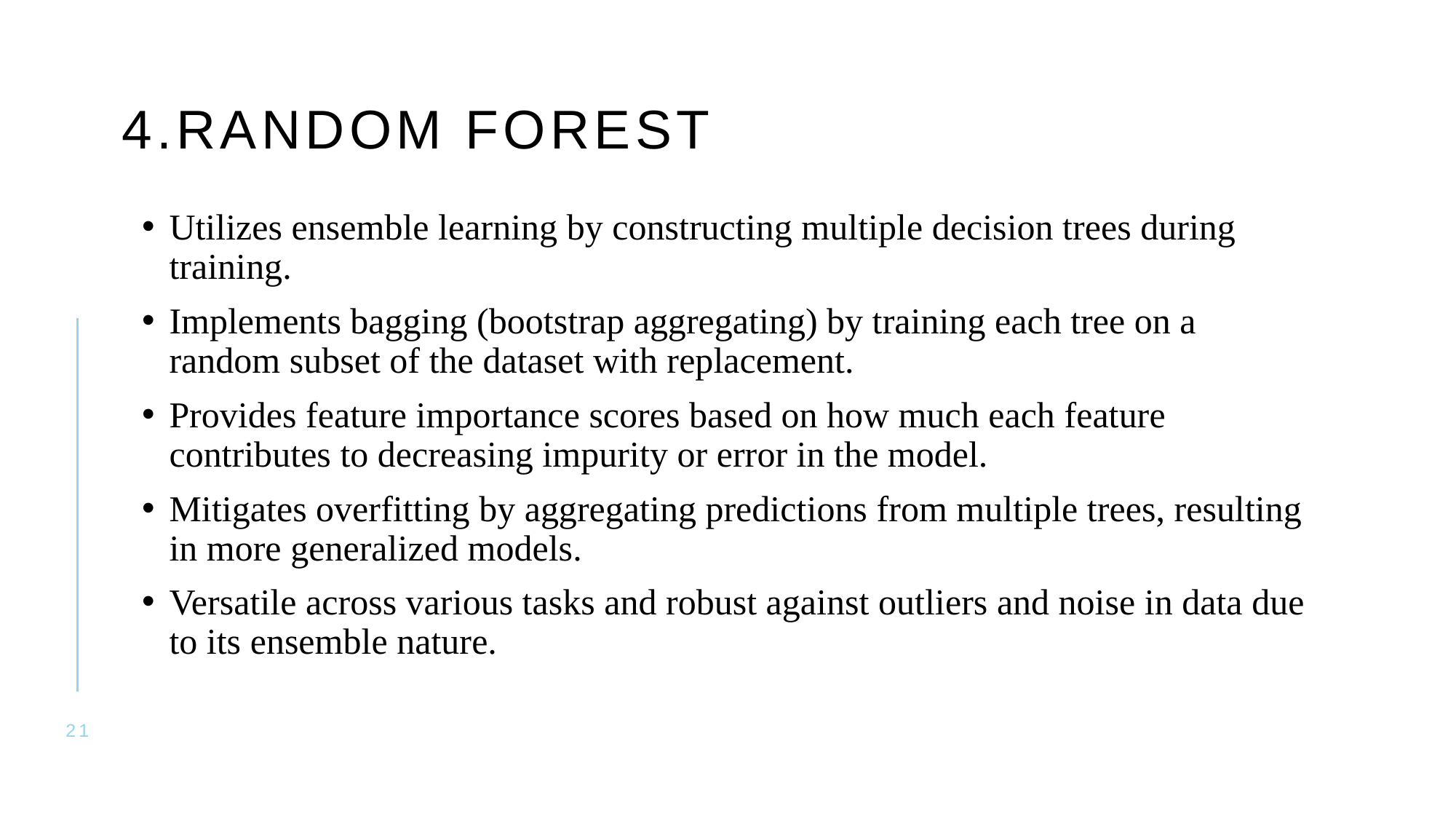

# 4.Random forest
Utilizes ensemble learning by constructing multiple decision trees during training.
Implements bagging (bootstrap aggregating) by training each tree on a random subset of the dataset with replacement.
Provides feature importance scores based on how much each feature contributes to decreasing impurity or error in the model.
Mitigates overfitting by aggregating predictions from multiple trees, resulting in more generalized models.
Versatile across various tasks and robust against outliers and noise in data due to its ensemble nature.
21